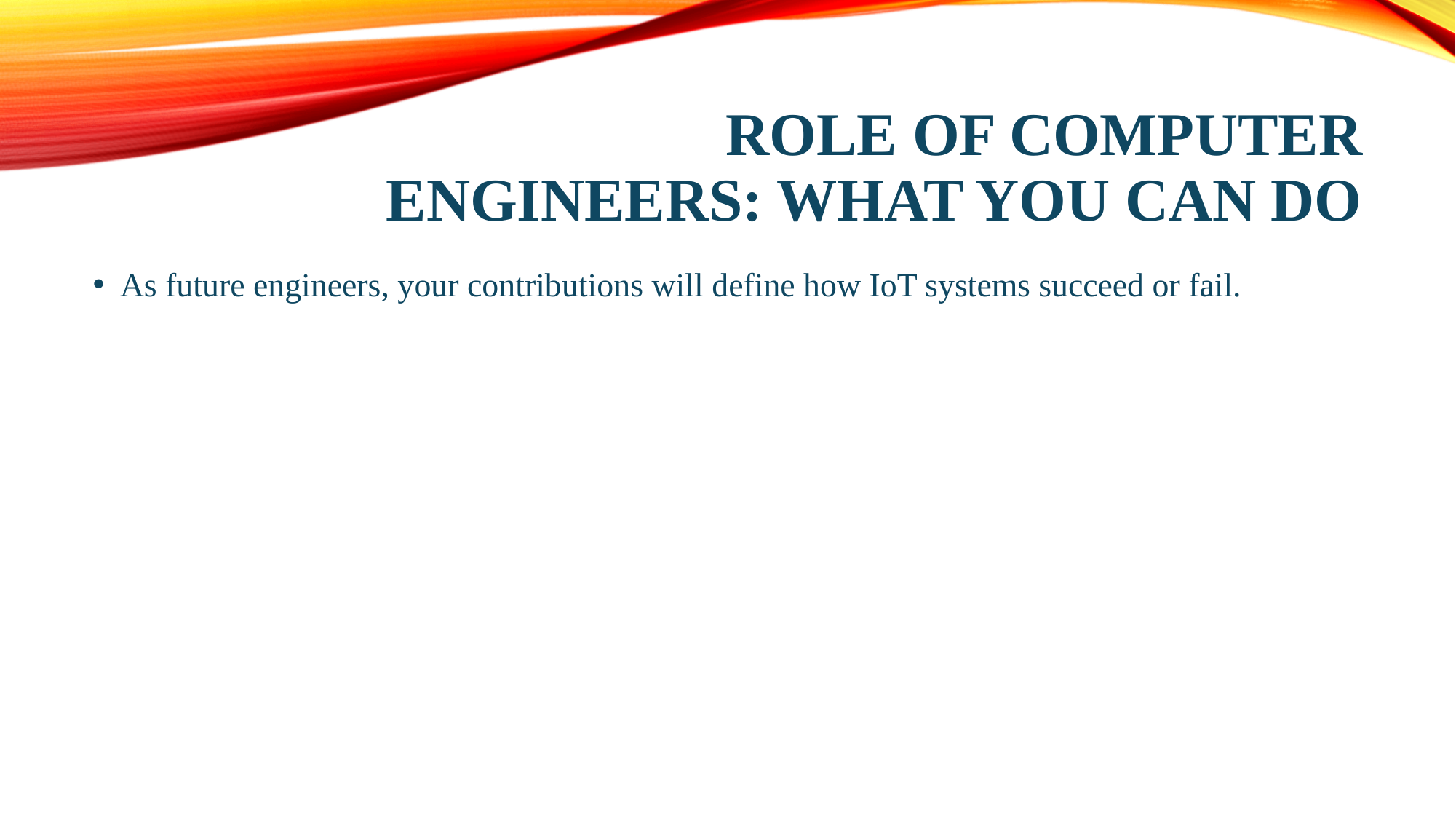

# Role of Computer Engineers: What You Can Do
As future engineers, your contributions will define how IoT systems succeed or fail.